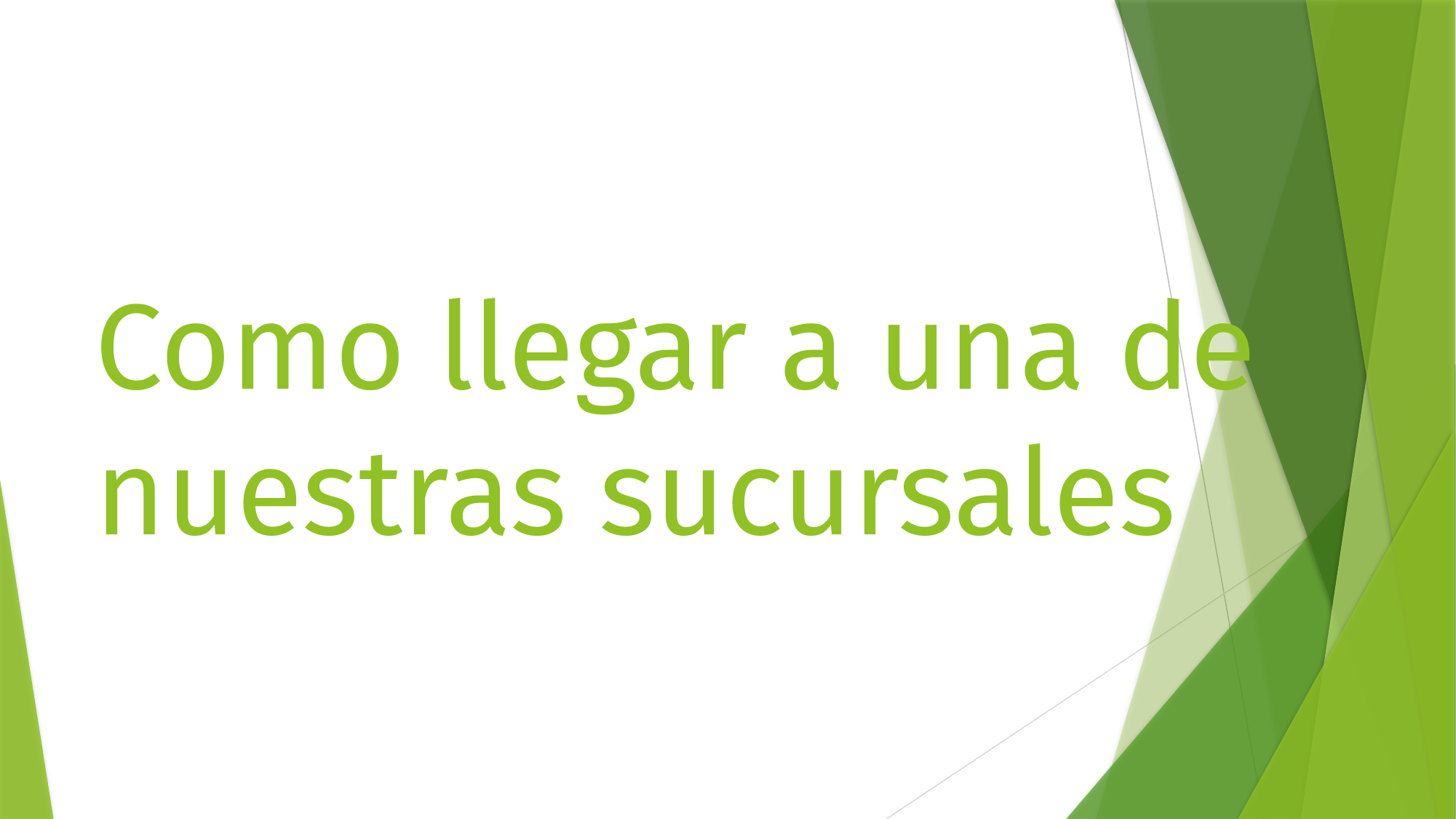

# Como llegar a una de nuestras sucursales